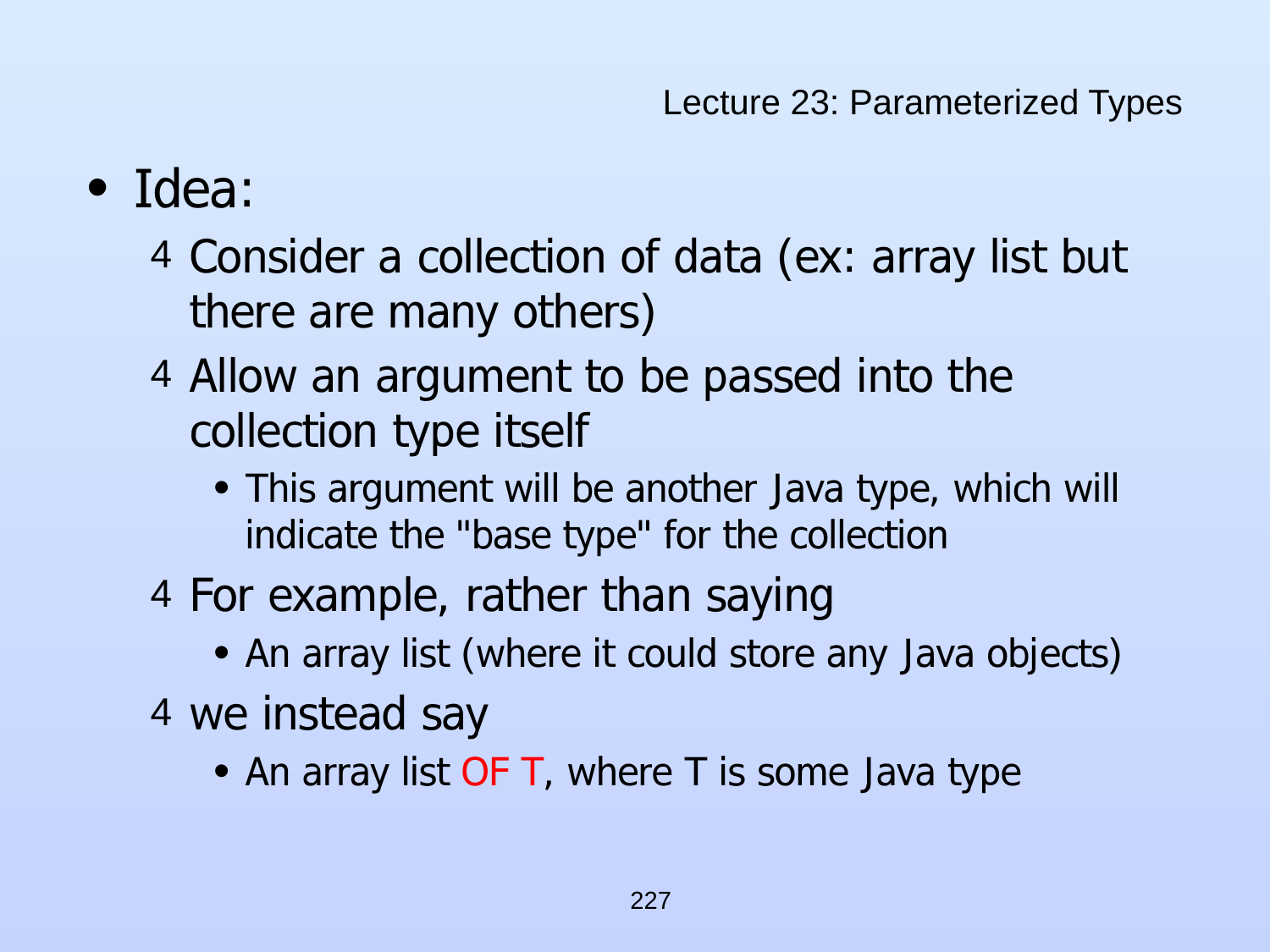

# Lecture 23: Parameterized Types
Idea:
Consider a collection of data (ex: array list but there are many others)
Allow an argument to be passed into the collection type itself
This argument will be another Java type, which will indicate the "base type" for the collection
For example, rather than saying
An array list (where it could store any Java objects)
we instead say
An array list OF T, where T is some Java type
227